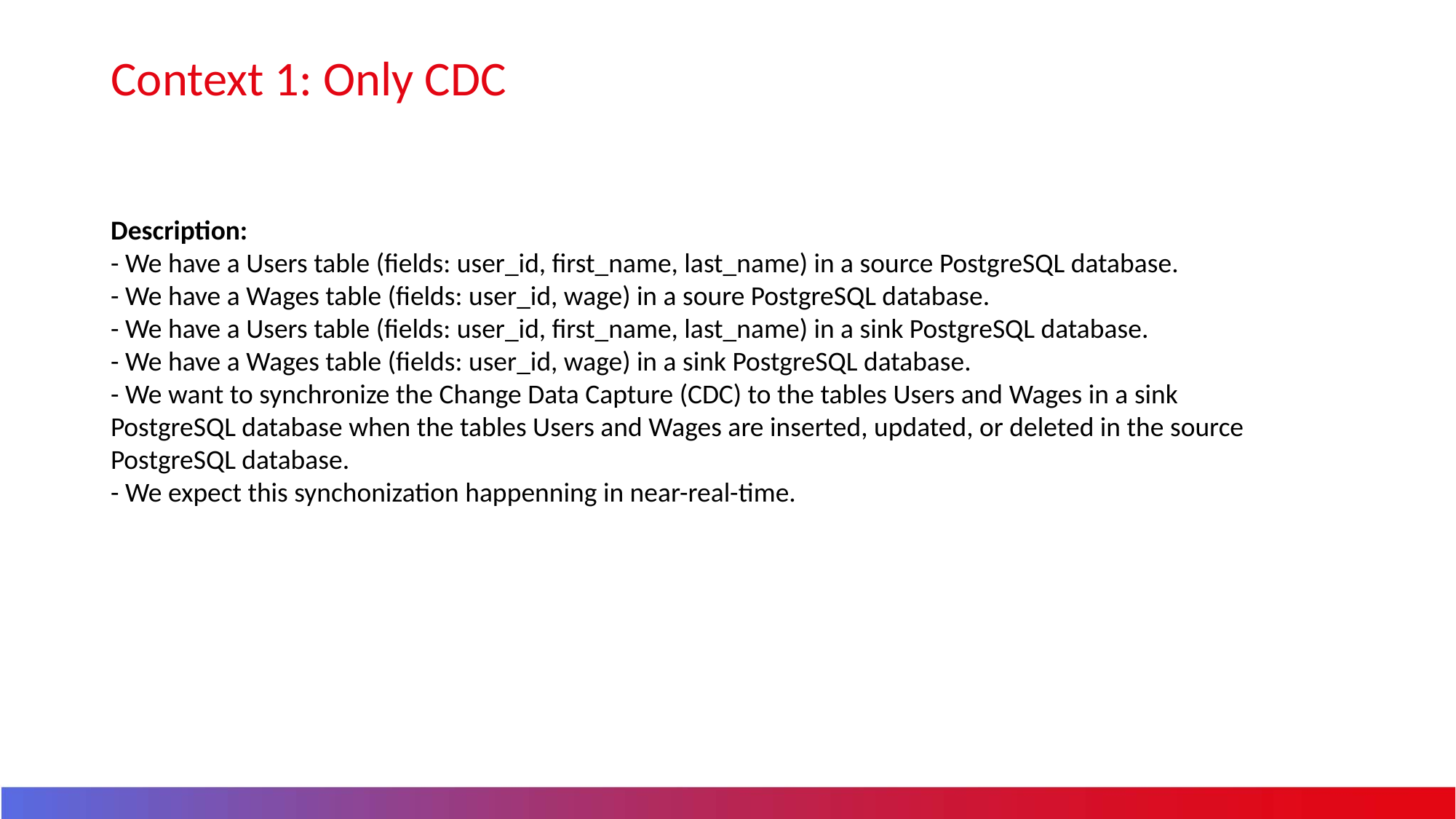

# Context 1: Only CDC
Description:
- We have a Users table (fields: user_id, first_name, last_name) in a source PostgreSQL database.
- We have a Wages table (fields: user_id, wage) in a soure PostgreSQL database.
- We have a Users table (fields: user_id, first_name, last_name) in a sink PostgreSQL database.
- We have a Wages table (fields: user_id, wage) in a sink PostgreSQL database.
- We want to synchronize the Change Data Capture (CDC) to the tables Users and Wages in a sink PostgreSQL database when the tables Users and Wages are inserted, updated, or deleted in the source PostgreSQL database.
- We expect this synchonization happenning in near-real-time.